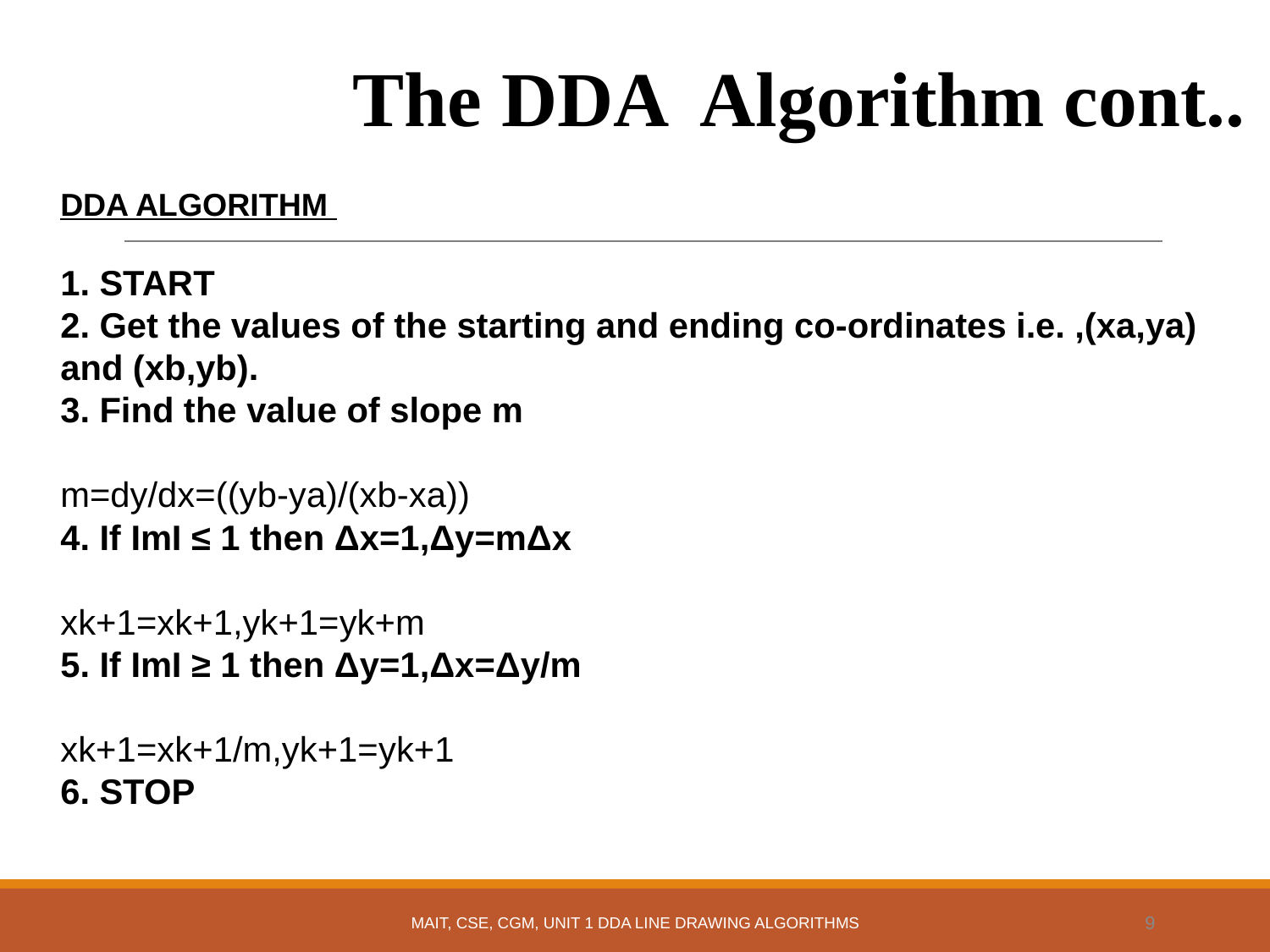

The DDA  Algorithm cont..
DDA ALGORITHM

1. START
2. Get the values of the starting and ending co-ordinates i.e. ,(xa,ya) and (xb,yb).
3. Find the value of slope m

m=dy/dx=((yb-ya)/(xb-xa))
4. If ImI ≤ 1 then Δx=1,Δy=mΔx

xk+1=xk+1,yk+1=yk+m
5. If ImI ≥ 1 then Δy=1,Δx=Δy/m

xk+1=xk+1/m,yk+1=yk+1
6. STOP

MAIT, CSE, CGM, UNIT 1 DDA LINE DRAWING ALGORITHMS
9